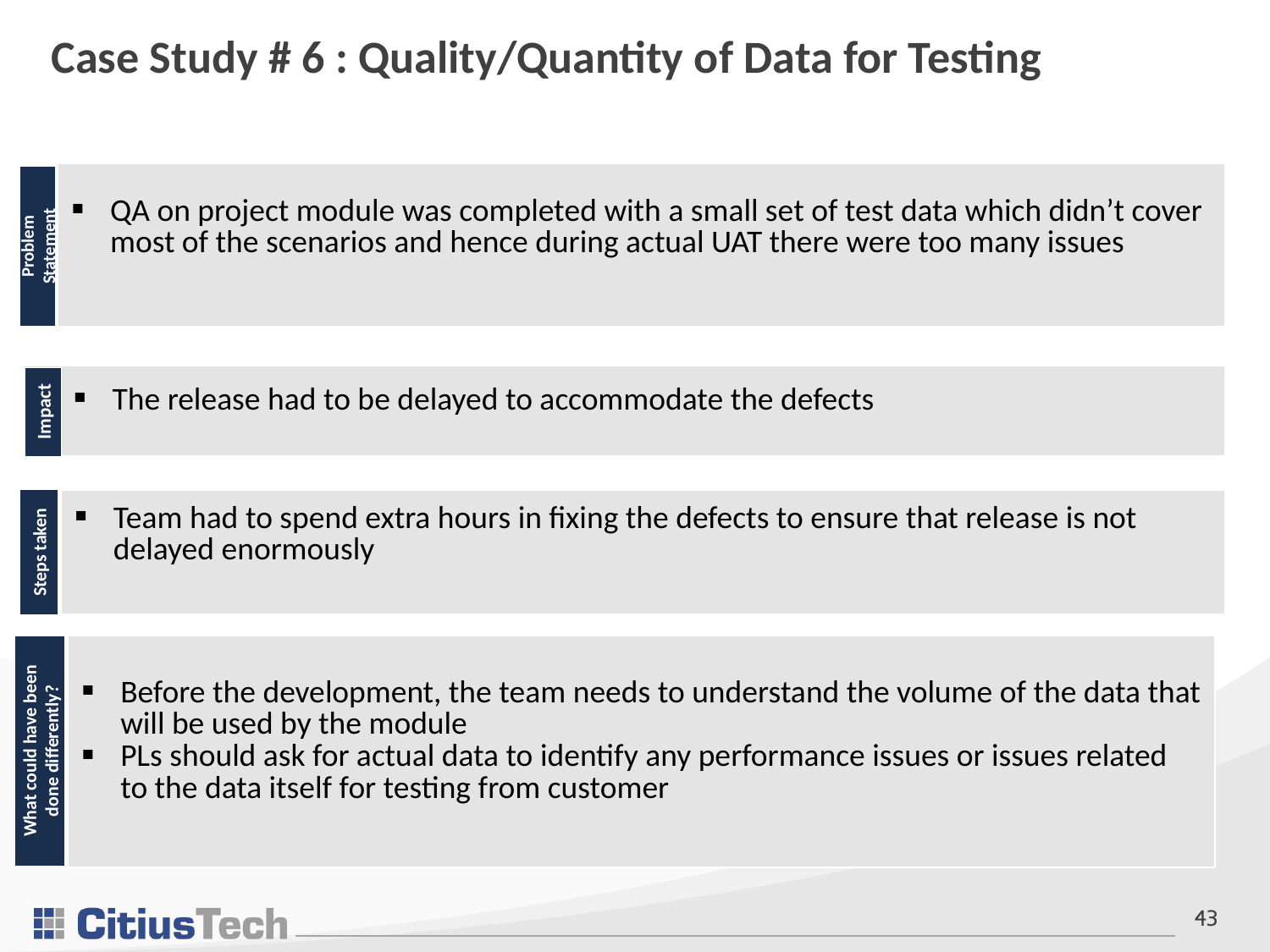

# Case Study # 6 : Quality/Quantity of Data for Testing
| QA on project module was completed with a small set of test data which didn’t cover most of the scenarios and hence during actual UAT there were too many issues |
| --- |
Problem
Statement
| The release had to be delayed to accommodate the defects |
| --- |
Impact
| Team had to spend extra hours in fixing the defects to ensure that release is not delayed enormously |
| --- |
Steps taken
| Before the development, the team needs to understand the volume of the data that will be used by the module PLs should ask for actual data to identify any performance issues or issues related to the data itself for testing from customer |
| --- |
What could have been done differently?